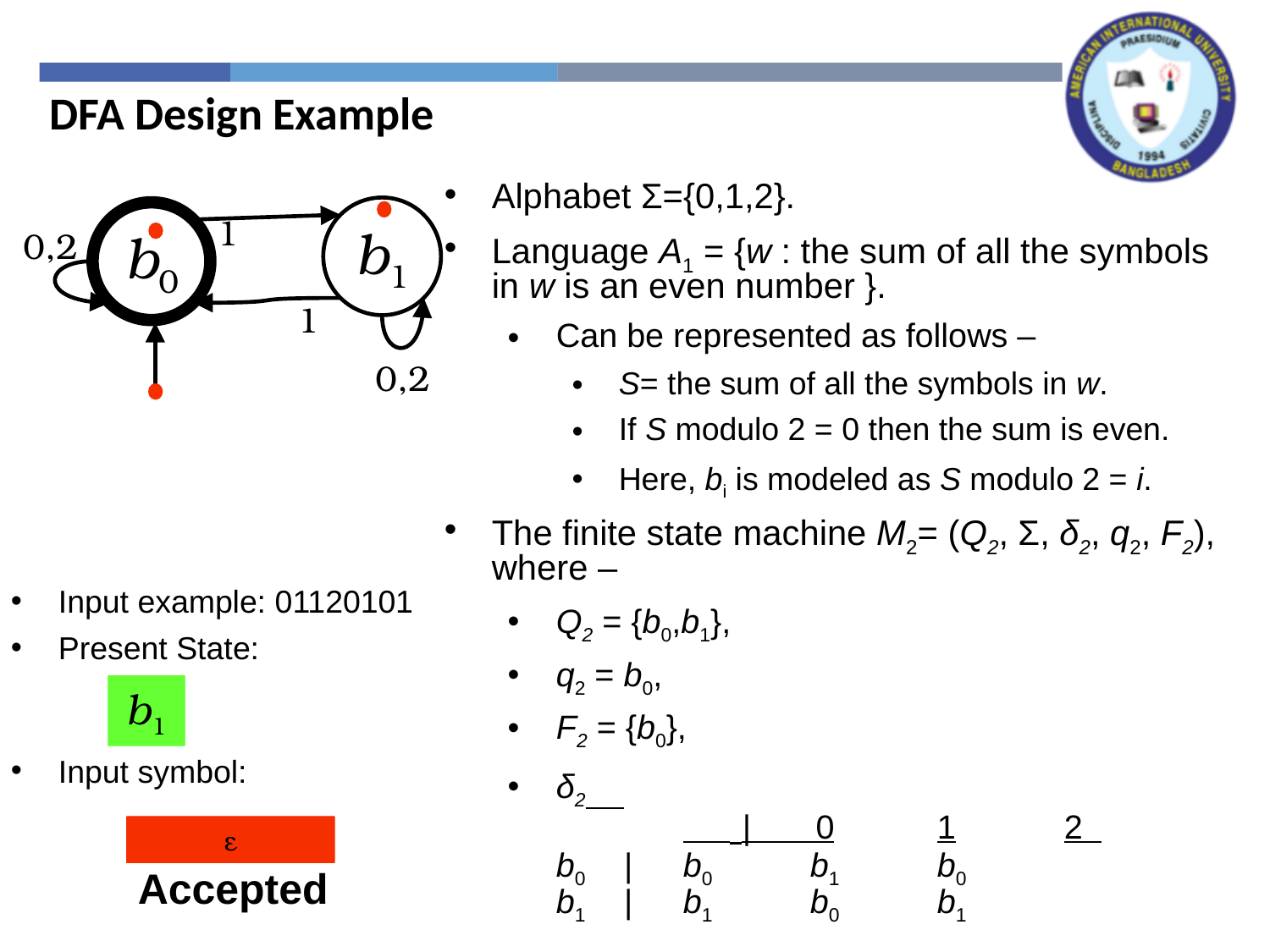

DFA Design Example
Alphabet Σ={0,1,2}.
Language A1 = {w : the sum of all the symbols in w is an even number }.
Can be represented as follows –
S= the sum of all the symbols in w.
If S modulo 2 = 0 then the sum is even.
Here, bi is modeled as S modulo 2 = i.
The finite state machine M2= (Q2, Σ, δ2, q2, F2), where –
Q2 = {b0,b1},
q2 = b0,
F2 = {b0},
δ2
	      |       0	1	2  .
b0       | 	b0	b1	b0
b1       |	b1	b0	b1
b1

b0
1
0,2

1
0,2

Input example: 01120101
Present State:

Input symbol:

Accepted
b0
b1
01120101
01120101
01120101
01120101
01120101
01120101
01120101
01120101
ε